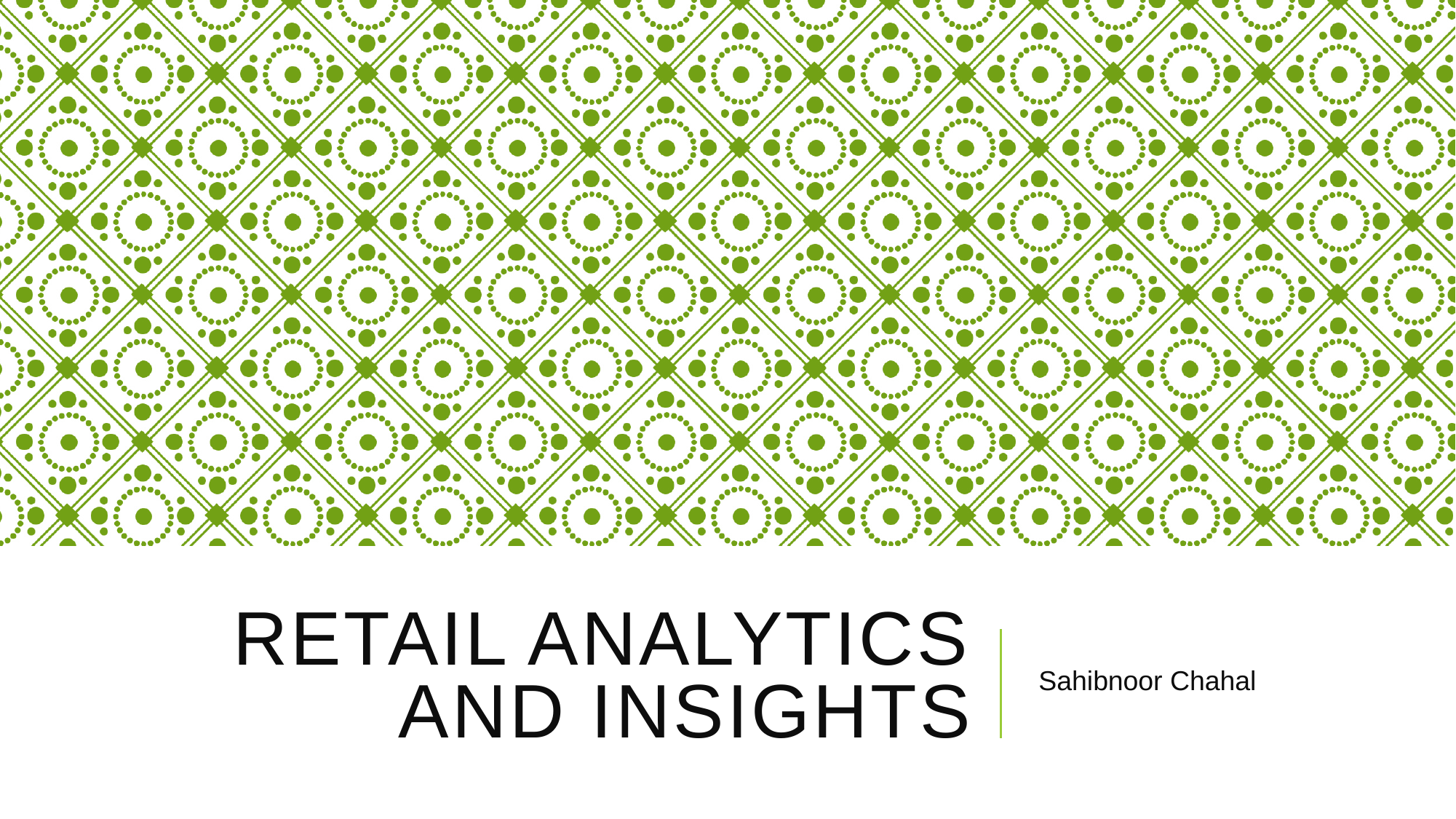

# Retail Analytics and Insights
Sahibnoor Chahal